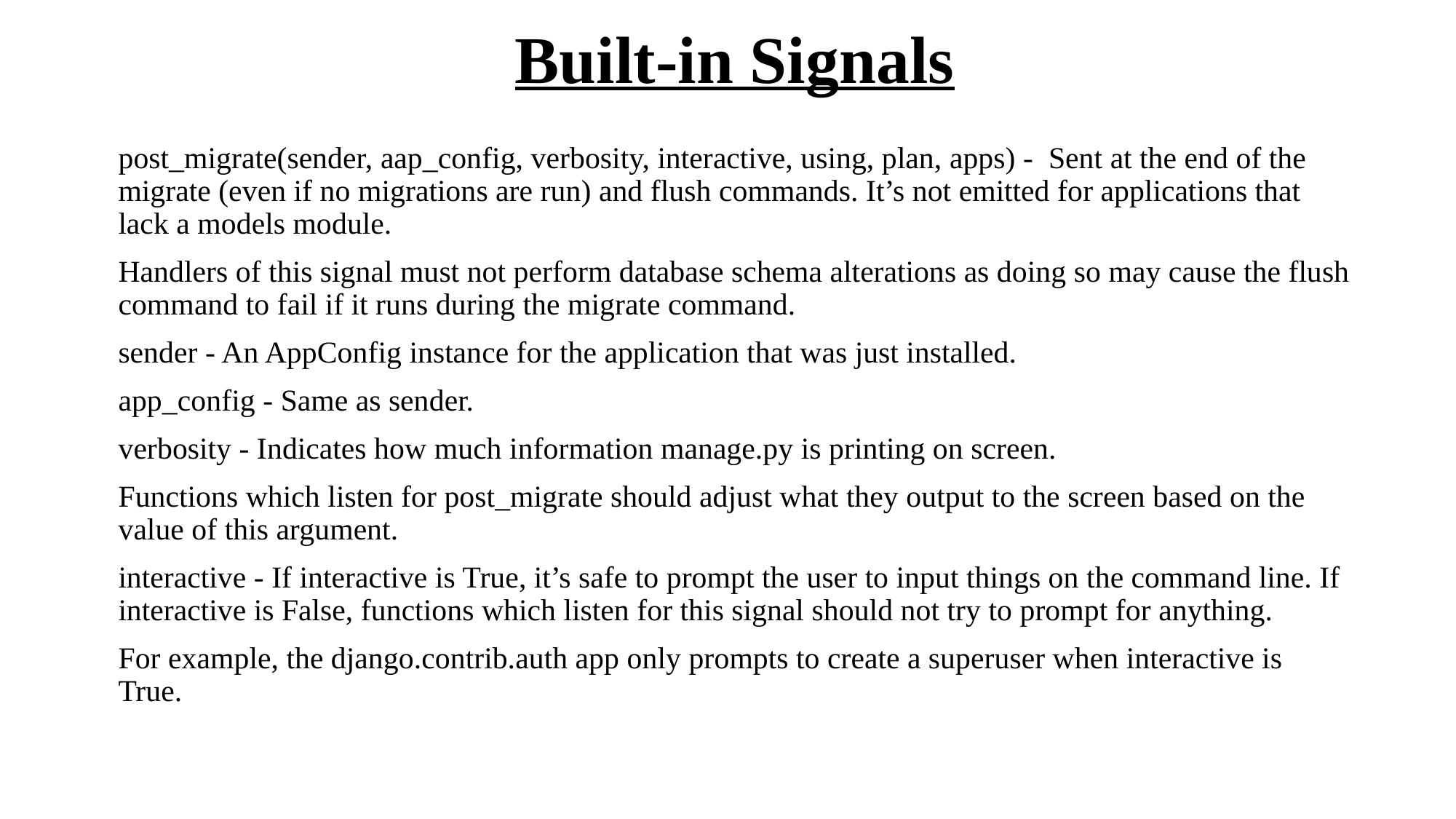

# Built-in Signals
post_migrate(sender, aap_config, verbosity, interactive, using, plan, apps) -  Sent at the end of the migrate (even if no migrations are run) and flush commands. It’s not emitted for applications that lack a models module.
Handlers of this signal must not perform database schema alterations as doing so may cause the flush command to fail if it runs during the migrate command.
sender - An AppConfig instance for the application that was just installed.
app_config - Same as sender.
verbosity - Indicates how much information manage.py is printing on screen.
Functions which listen for post_migrate should adjust what they output to the screen based on the value of this argument.
interactive - If interactive is True, it’s safe to prompt the user to input things on the command line. If interactive is False, functions which listen for this signal should not try to prompt for anything.
For example, the django.contrib.auth app only prompts to create a superuser when interactive is True.